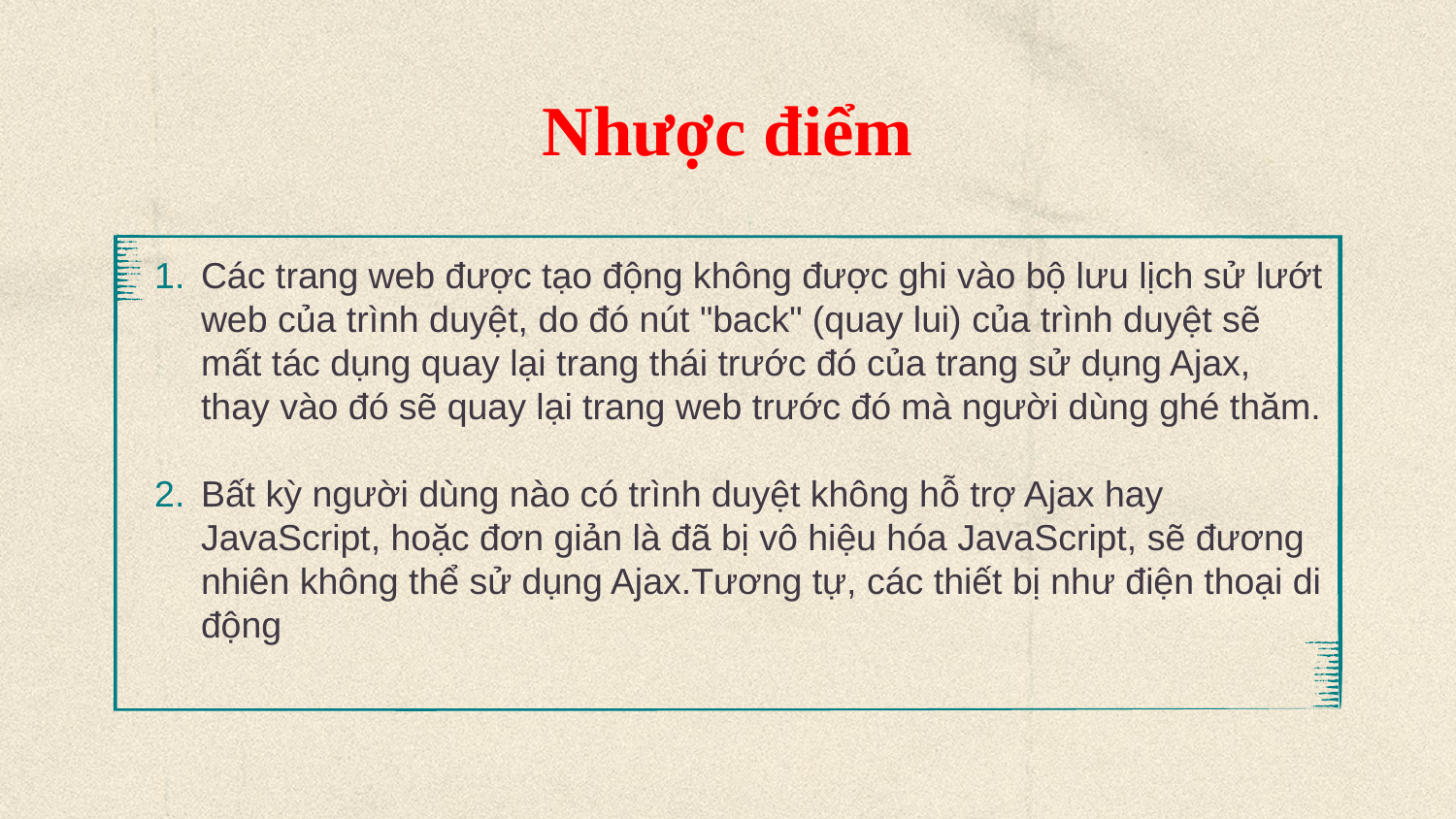

# Nhược điểm

Các trang web được tạo động không được ghi vào bộ lưu lịch sử lướt web của trình duyệt, do đó nút "back" (quay lui) của trình duyệt sẽ mất tác dụng quay lại trang thái trước đó của trang sử dụng Ajax, thay vào đó sẽ quay lại trang web trước đó mà người dùng ghé thăm.

Bất kỳ người dùng nào có trình duyệt không hỗ trợ Ajax hay JavaScript, hoặc đơn giản là đã bị vô hiệu hóa JavaScript, sẽ đương nhiên không thể sử dụng Ajax.Tương tự, các thiết bị như điện thoại di động